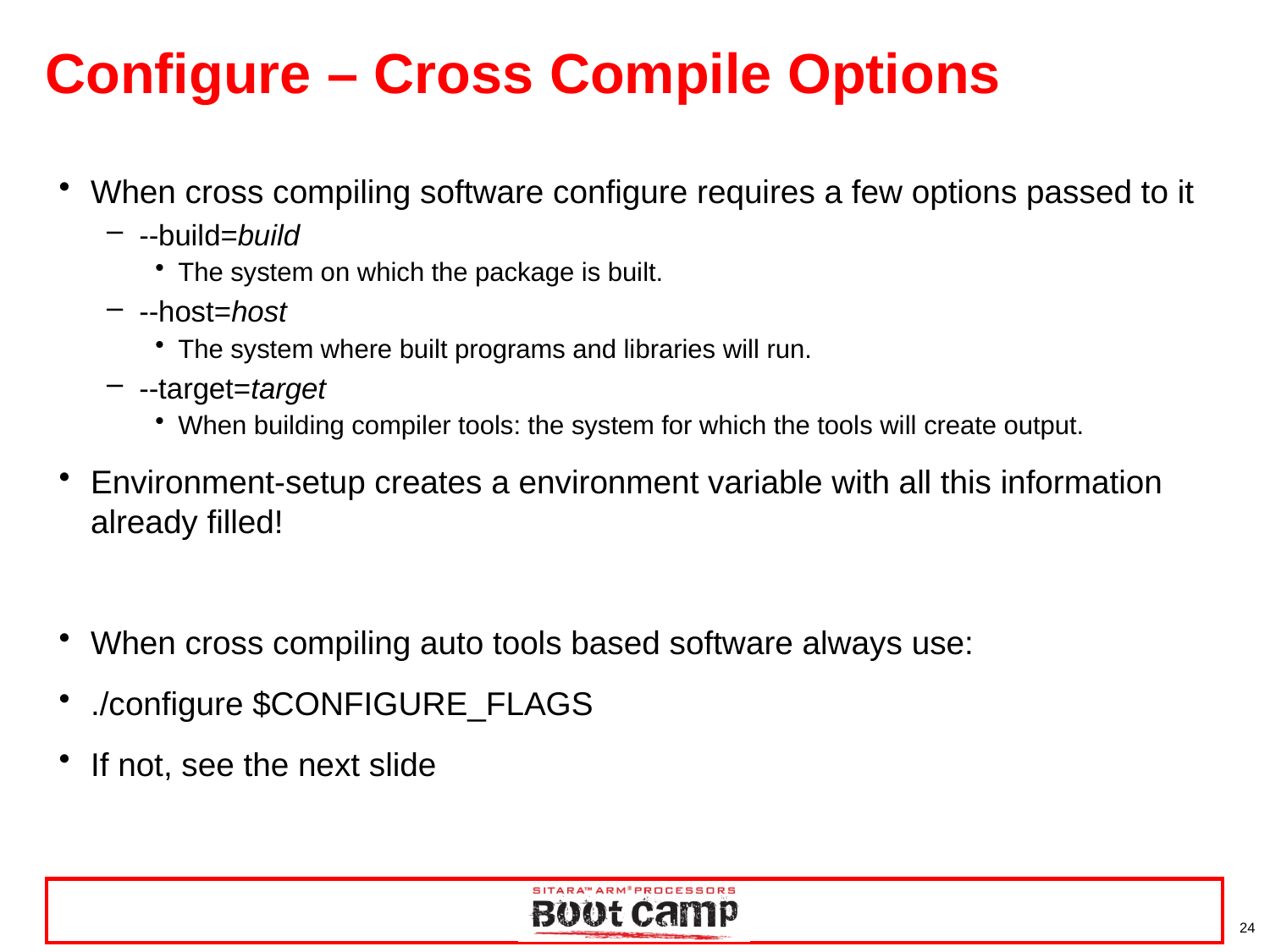

# Configure – Cross Compile Options
When cross compiling software configure requires a few options passed to it
--build=build
The system on which the package is built.
--host=host
The system where built programs and libraries will run.
--target=target
When building compiler tools: the system for which the tools will create output.
Environment-setup creates a environment variable with all this information already filled!

When cross compiling auto tools based software always use:
./configure $CONFIGURE_FLAGS
If not, see the next slide